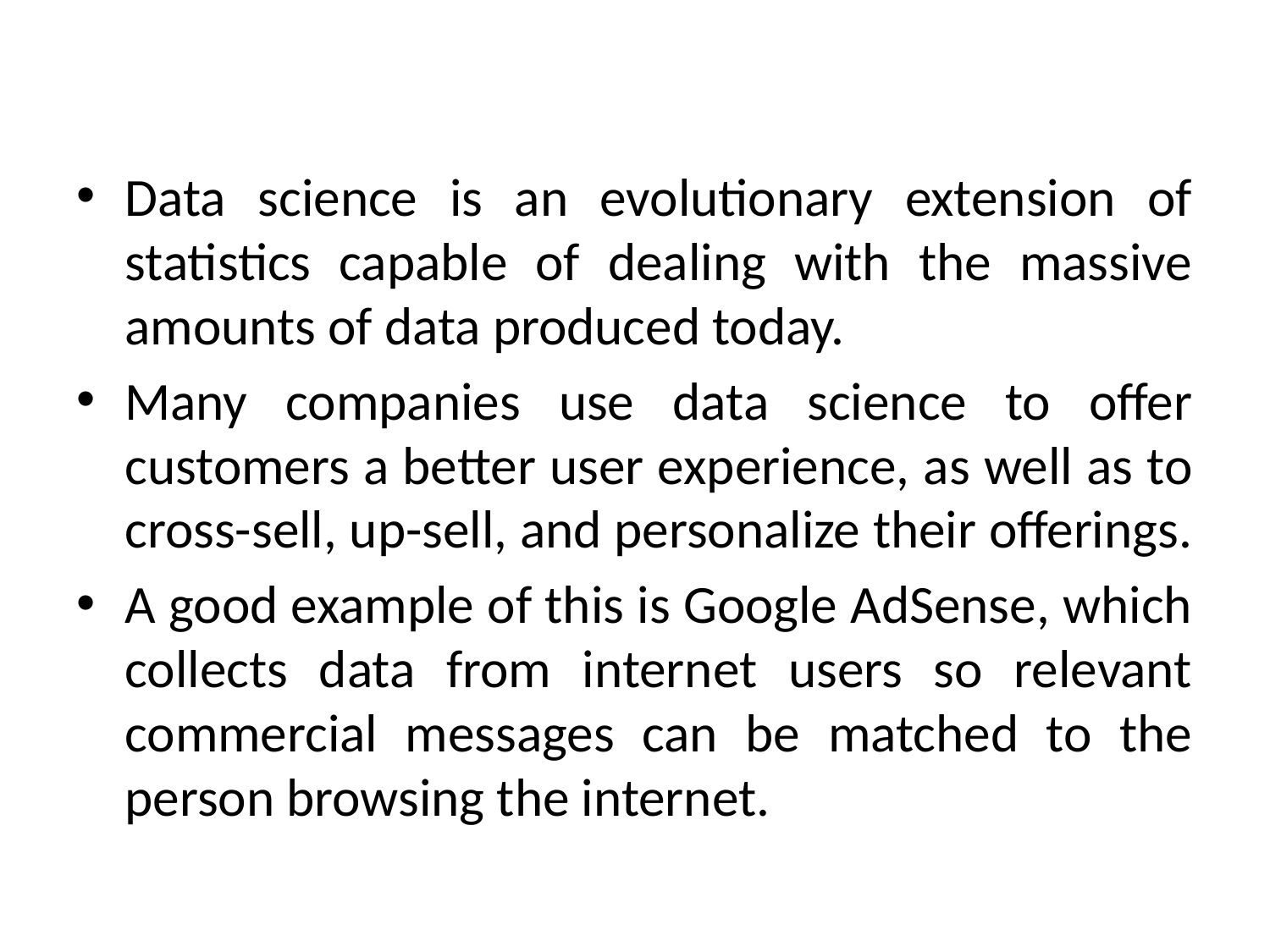

Data science is an evolutionary extension of statistics capable of dealing with the massive amounts of data produced today.
Many companies use data science to offer customers a better user experience, as well as to cross-sell, up-sell, and personalize their offerings.
A good example of this is Google AdSense, which collects data from internet users so relevant commercial messages can be matched to the person browsing the internet.